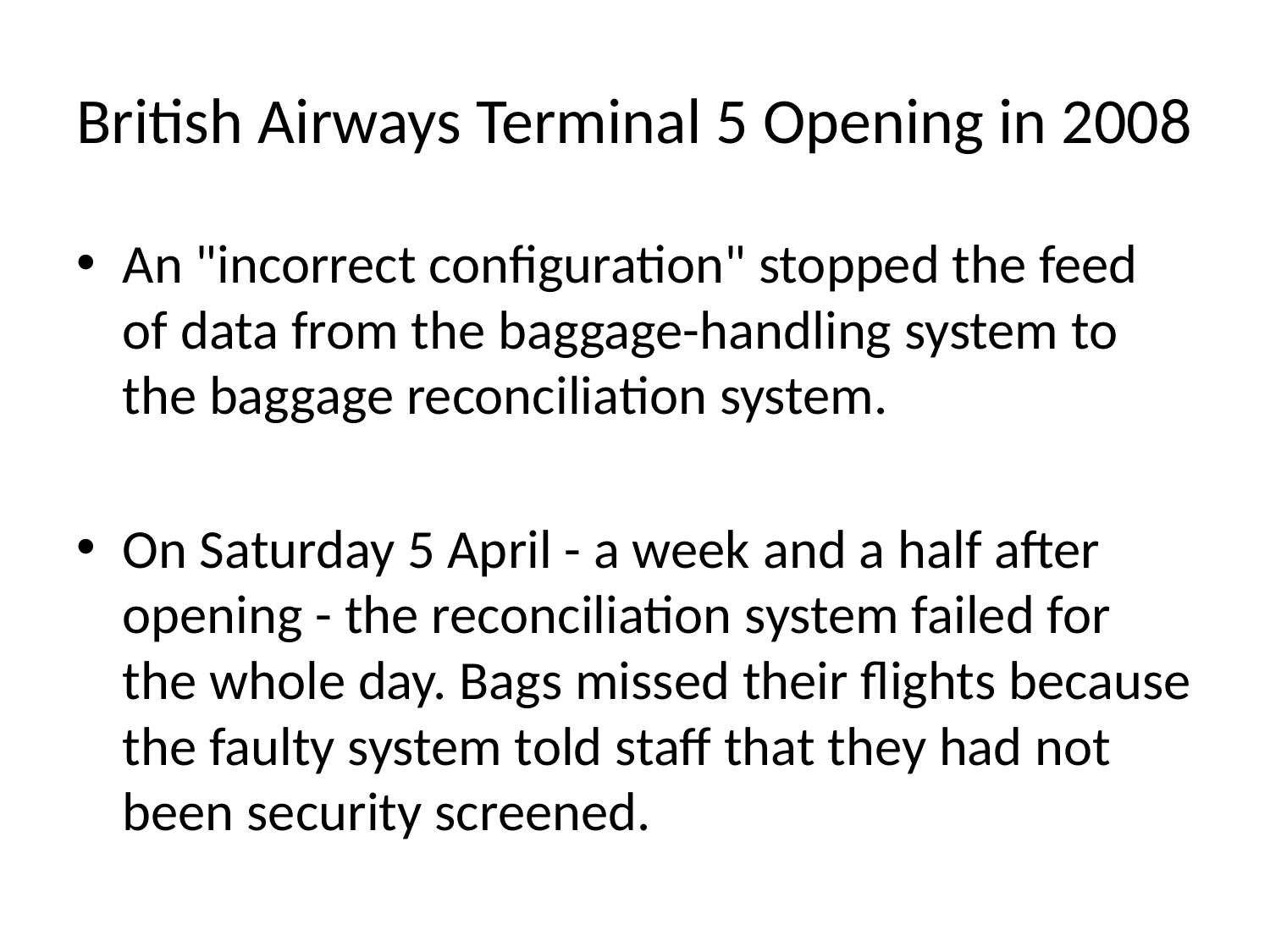

# British Airways Terminal 5 Opening in 2008
An "incorrect configuration" stopped the feed of data from the baggage-handling system to the baggage reconciliation system.

On Saturday 5 April - a week and a half after opening - the reconciliation system failed for the whole day. Bags missed their flights because the faulty system told staff that they had not been security screened.